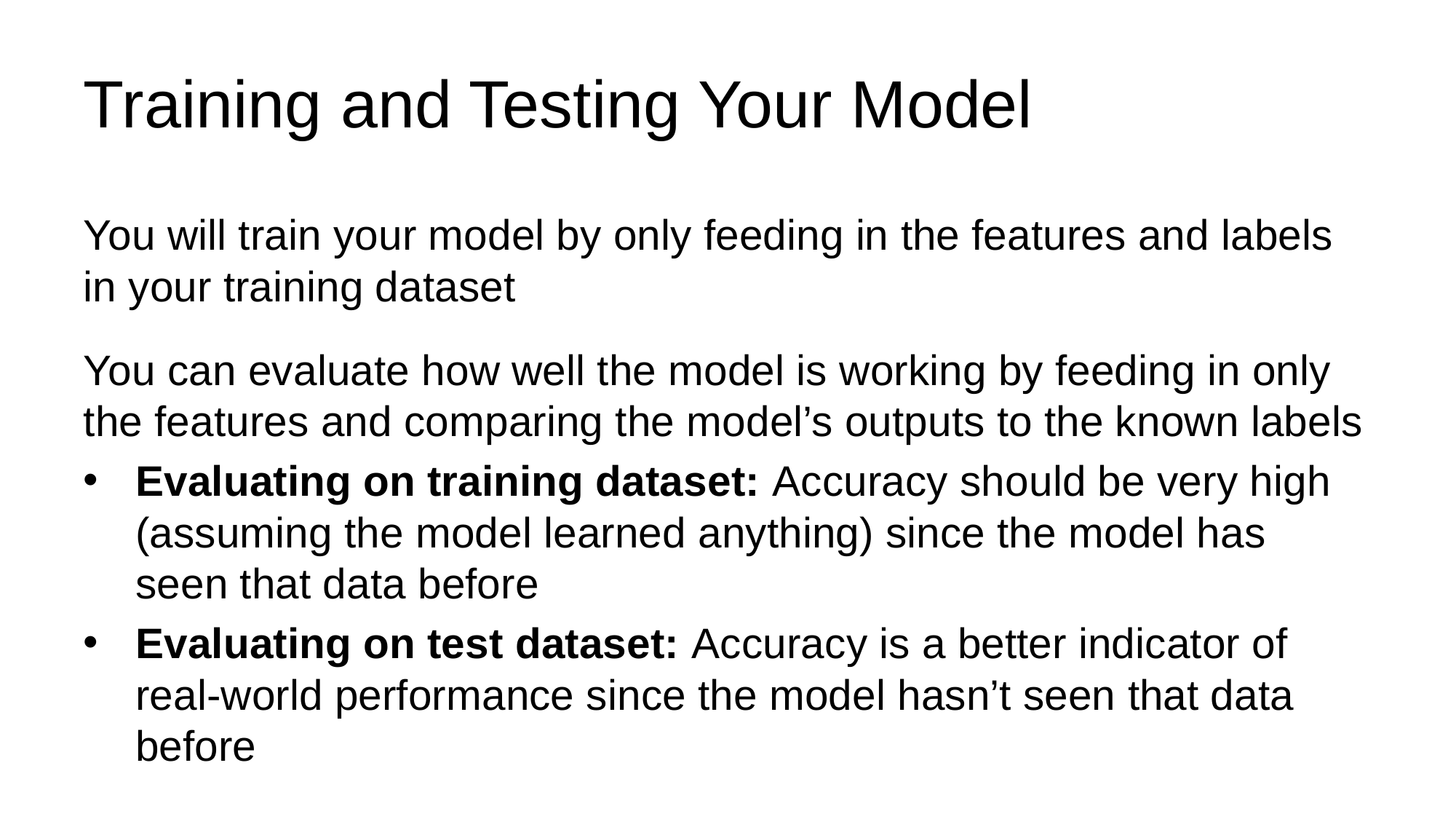

# Training and Testing Your Model
You will train your model by only feeding in the features and labels in your training dataset
You can evaluate how well the model is working by feeding in only the features and comparing the model’s outputs to the known labels
Evaluating on training dataset: Accuracy should be very high (assuming the model learned anything) since the model has seen that data before
Evaluating on test dataset: Accuracy is a better indicator of real-world performance since the model hasn’t seen that data before